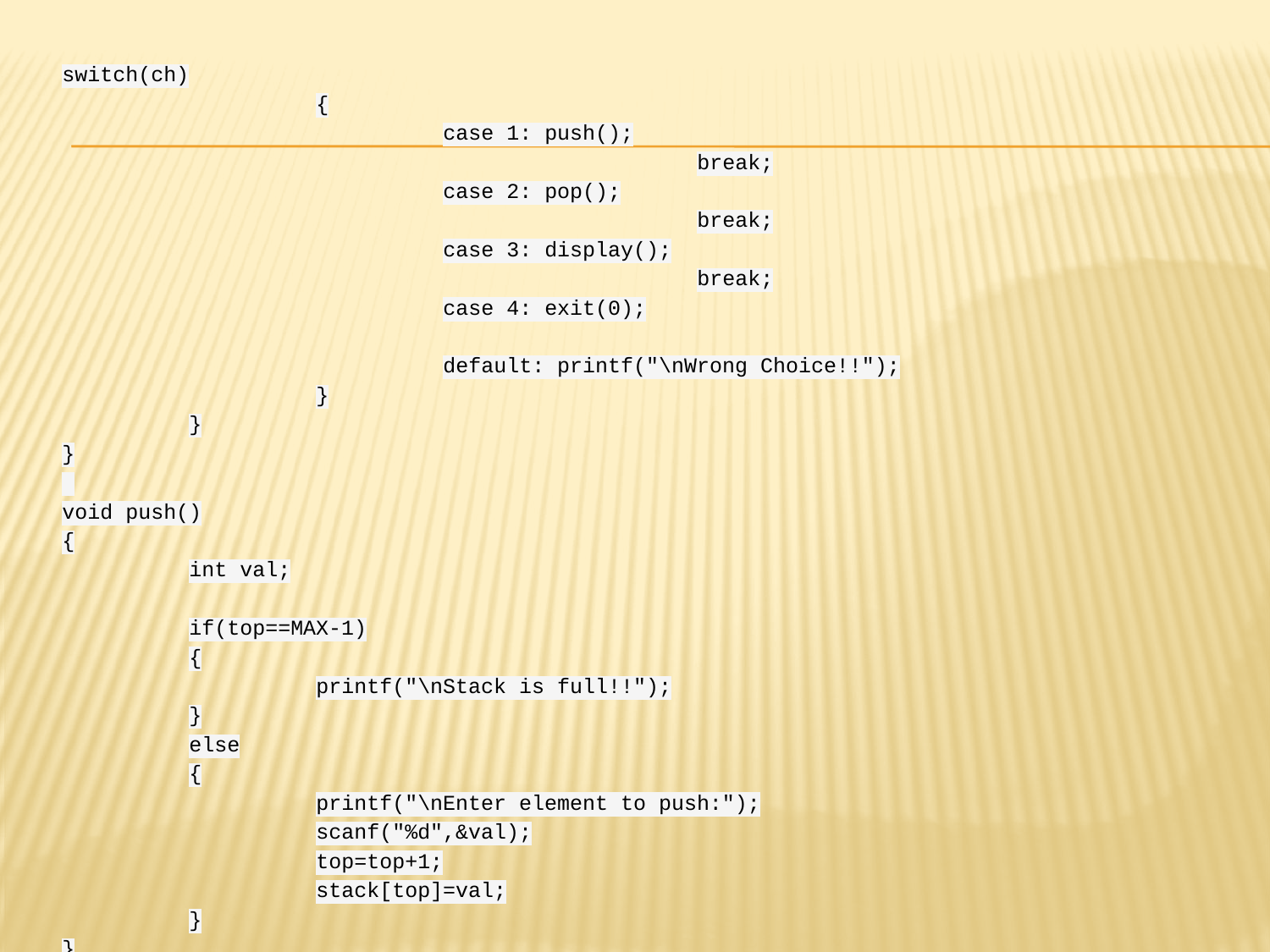

switch(ch)
		{
			case 1: push();
					break;
			case 2: pop();
					break;
			case 3: display();
					break;
			case 4: exit(0);

			default: printf("\nWrong Choice!!");
		}
	}
}

void push()
{
	int val;

	if(top==MAX-1)
	{
		printf("\nStack is full!!");
	}
	else
	{
		printf("\nEnter element to push:");
		scanf("%d",&val);
		top=top+1;
		stack[top]=val;
	}
}